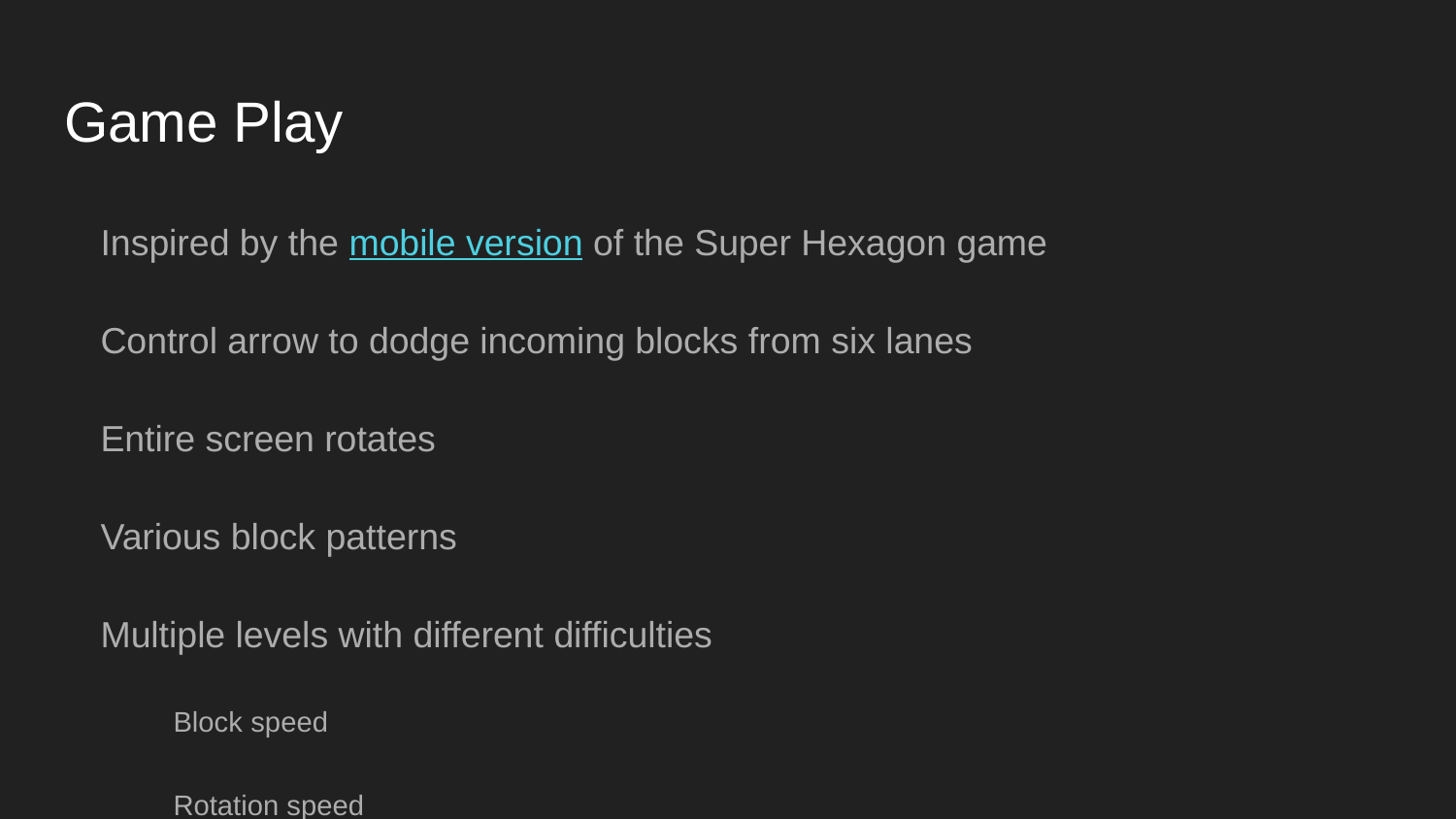

# Game Play
Inspired by the mobile version of the Super Hexagon game
Control arrow to dodge incoming blocks from six lanes
Entire screen rotates
Various block patterns
Multiple levels with different difficulties
Block speed
Rotation speed